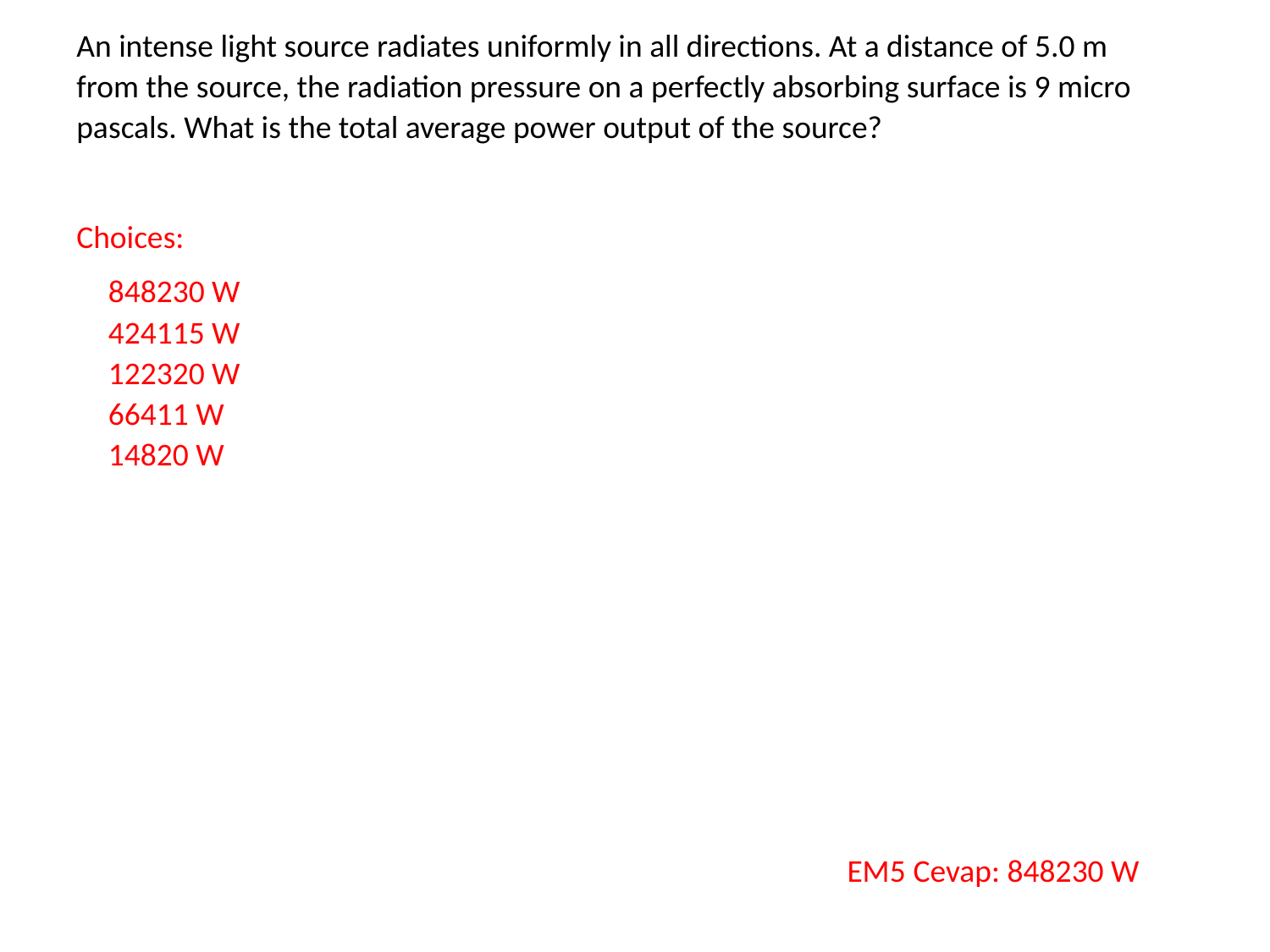

An intense light source radiates uniformly in all directions. At a distance of 5.0 m from the source, the radiation pressure on a perfectly absorbing surface is 9 micro pascals. What is the total average power output of the source?

Choices:
848230 W
424115 W
122320 W
66411 W
14820 W
EM5 Cevap: 848230 W